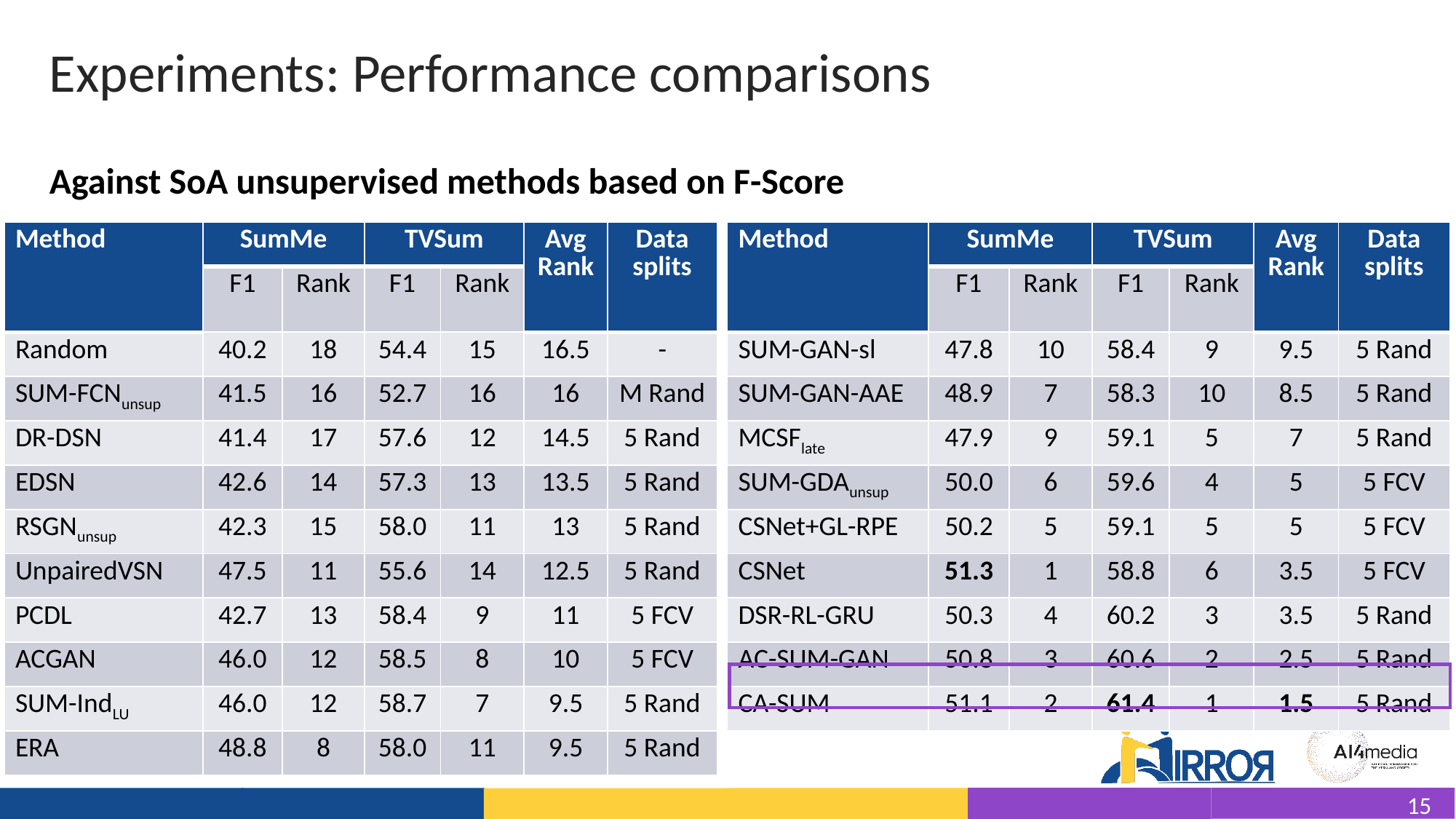

Experiments: Performance comparisons
Against SoA unsupervised methods based on F-Score
| Method | SumMe |  | TVSum |  | Avg Rank | Data splits |
| --- | --- | --- | --- | --- | --- | --- |
|  | F1 | Rank | F1 | Rank |  |  |
| Random | 40.2 | 18 | 54.4 | 15 | 16.5 | - |
| SUM-FCNunsup | 41.5 | 16 | 52.7 | 16 | 16 | M Rand |
| DR-DSN | 41.4 | 17 | 57.6 | 12 | 14.5 | 5 Rand |
| EDSN | 42.6 | 14 | 57.3 | 13 | 13.5 | 5 Rand |
| RSGNunsup | 42.3 | 15 | 58.0 | 11 | 13 | 5 Rand |
| UnpairedVSN | 47.5 | 11 | 55.6 | 14 | 12.5 | 5 Rand |
| PCDL | 42.7 | 13 | 58.4 | 9 | 11 | 5 FCV |
| ACGAN | 46.0 | 12 | 58.5 | 8 | 10 | 5 FCV |
| SUM-IndLU | 46.0 | 12 | 58.7 | 7 | 9.5 | 5 Rand |
| ERA | 48.8 | 8 | 58.0 | 11 | 9.5 | 5 Rand |
| Method | SumMe |  | TVSum |  | Avg Rank | Data splits |
| --- | --- | --- | --- | --- | --- | --- |
|  | F1 | Rank | F1 | Rank |  |  |
| SUM-GAN-sl | 47.8 | 10 | 58.4 | 9 | 9.5 | 5 Rand |
| SUM-GAN-AAE | 48.9 | 7 | 58.3 | 10 | 8.5 | 5 Rand |
| MCSFlate | 47.9 | 9 | 59.1 | 5 | 7 | 5 Rand |
| SUM-GDAunsup | 50.0 | 6 | 59.6 | 4 | 5 | 5 FCV |
| CSNet+GL-RPE | 50.2 | 5 | 59.1 | 5 | 5 | 5 FCV |
| CSNet | 51.3 | 1 | 58.8 | 6 | 3.5 | 5 FCV |
| DSR-RL-GRU | 50.3 | 4 | 60.2 | 3 | 3.5 | 5 Rand |
| AC-SUM-GAN | 50.8 | 3 | 60.6 | 2 | 2.5 | 5 Rand |
| CA-SUM | 51.1 | 2 | 61.4 | 1 | 1.5 | 5 Rand |

15